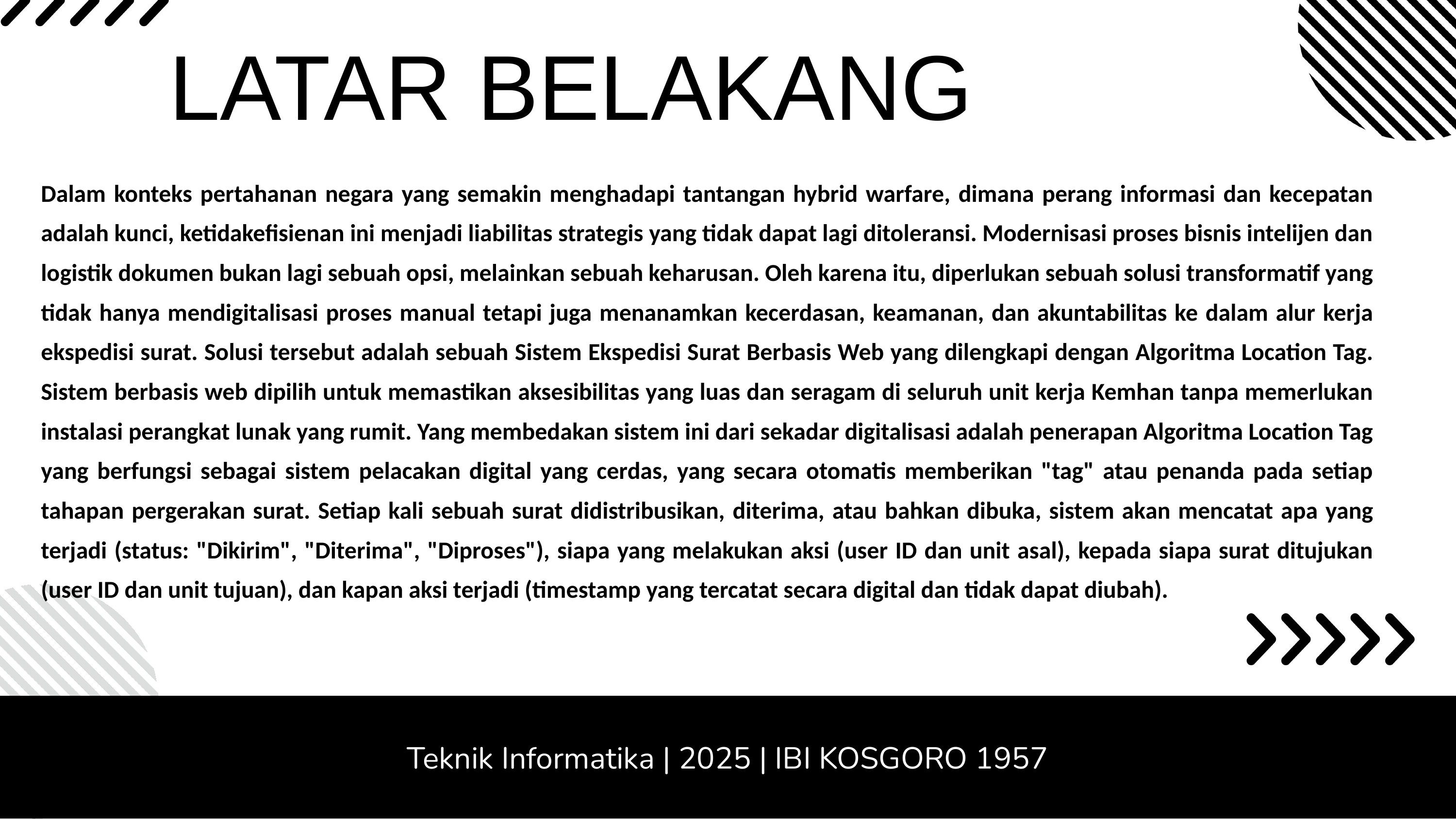

LATAR BELAKANG
Dalam konteks pertahanan negara yang semakin menghadapi tantangan hybrid warfare, dimana perang informasi dan kecepatan adalah kunci, ketidakefisienan ini menjadi liabilitas strategis yang tidak dapat lagi ditoleransi. Modernisasi proses bisnis intelijen dan logistik dokumen bukan lagi sebuah opsi, melainkan sebuah keharusan. Oleh karena itu, diperlukan sebuah solusi transformatif yang tidak hanya mendigitalisasi proses manual tetapi juga menanamkan kecerdasan, keamanan, dan akuntabilitas ke dalam alur kerja ekspedisi surat. Solusi tersebut adalah sebuah Sistem Ekspedisi Surat Berbasis Web yang dilengkapi dengan Algoritma Location Tag. Sistem berbasis web dipilih untuk memastikan aksesibilitas yang luas dan seragam di seluruh unit kerja Kemhan tanpa memerlukan instalasi perangkat lunak yang rumit. Yang membedakan sistem ini dari sekadar digitalisasi adalah penerapan Algoritma Location Tag yang berfungsi sebagai sistem pelacakan digital yang cerdas, yang secara otomatis memberikan "tag" atau penanda pada setiap tahapan pergerakan surat. Setiap kali sebuah surat didistribusikan, diterima, atau bahkan dibuka, sistem akan mencatat apa yang terjadi (status: "Dikirim", "Diterima", "Diproses"), siapa yang melakukan aksi (user ID dan unit asal), kepada siapa surat ditujukan (user ID dan unit tujuan), dan kapan aksi terjadi (timestamp yang tercatat secara digital dan tidak dapat diubah).

Teknik Informatika | 2025 | IBI KOSGORO 1957